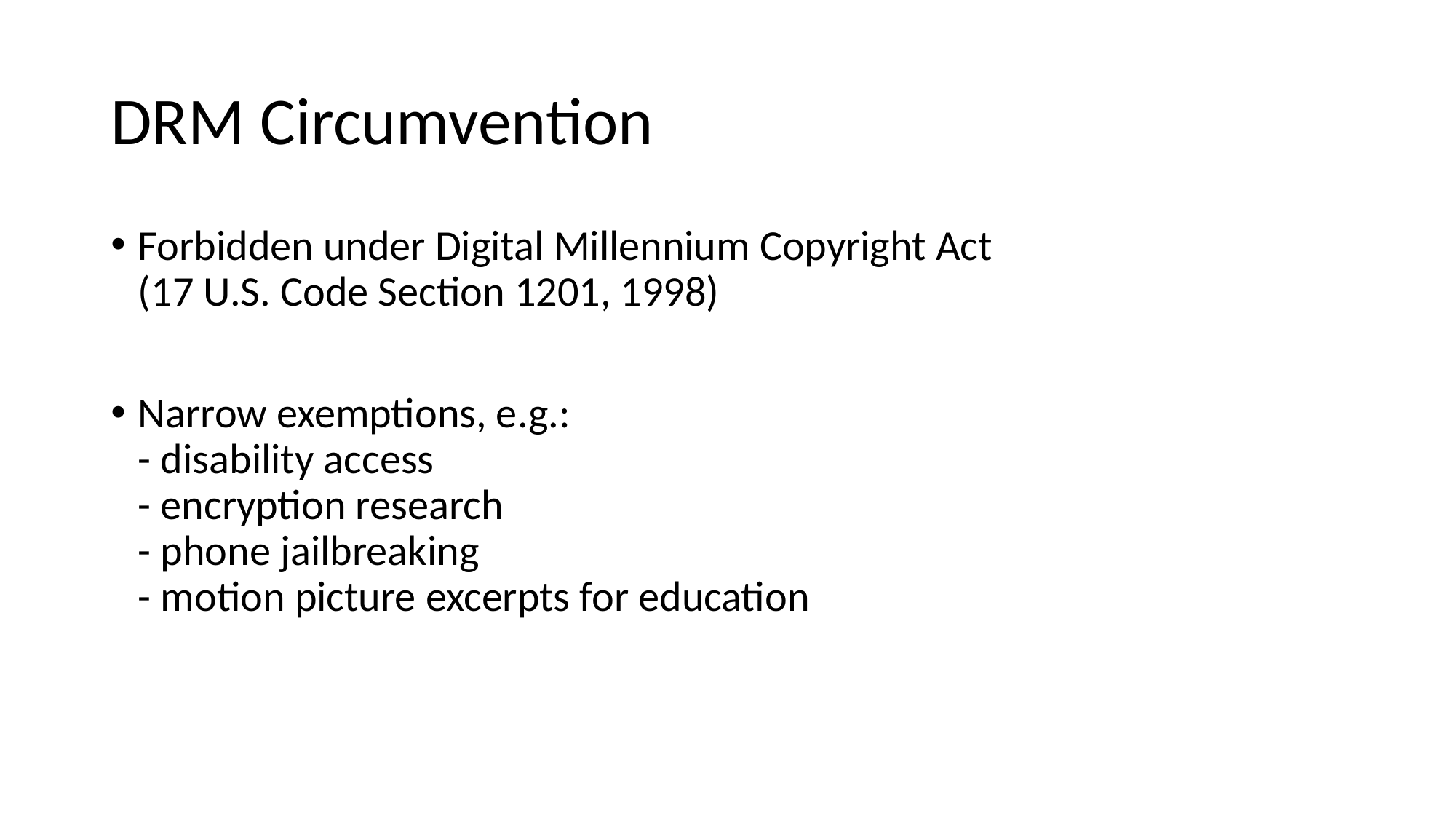

# DRM Circumvention
Forbidden under Digital Millennium Copyright Act
(17 U.S. Code Section 1201, 1998)

Narrow exemptions, e.g.:
- disability access
- encryption research
- phone jailbreaking
- motion picture excerpts for education